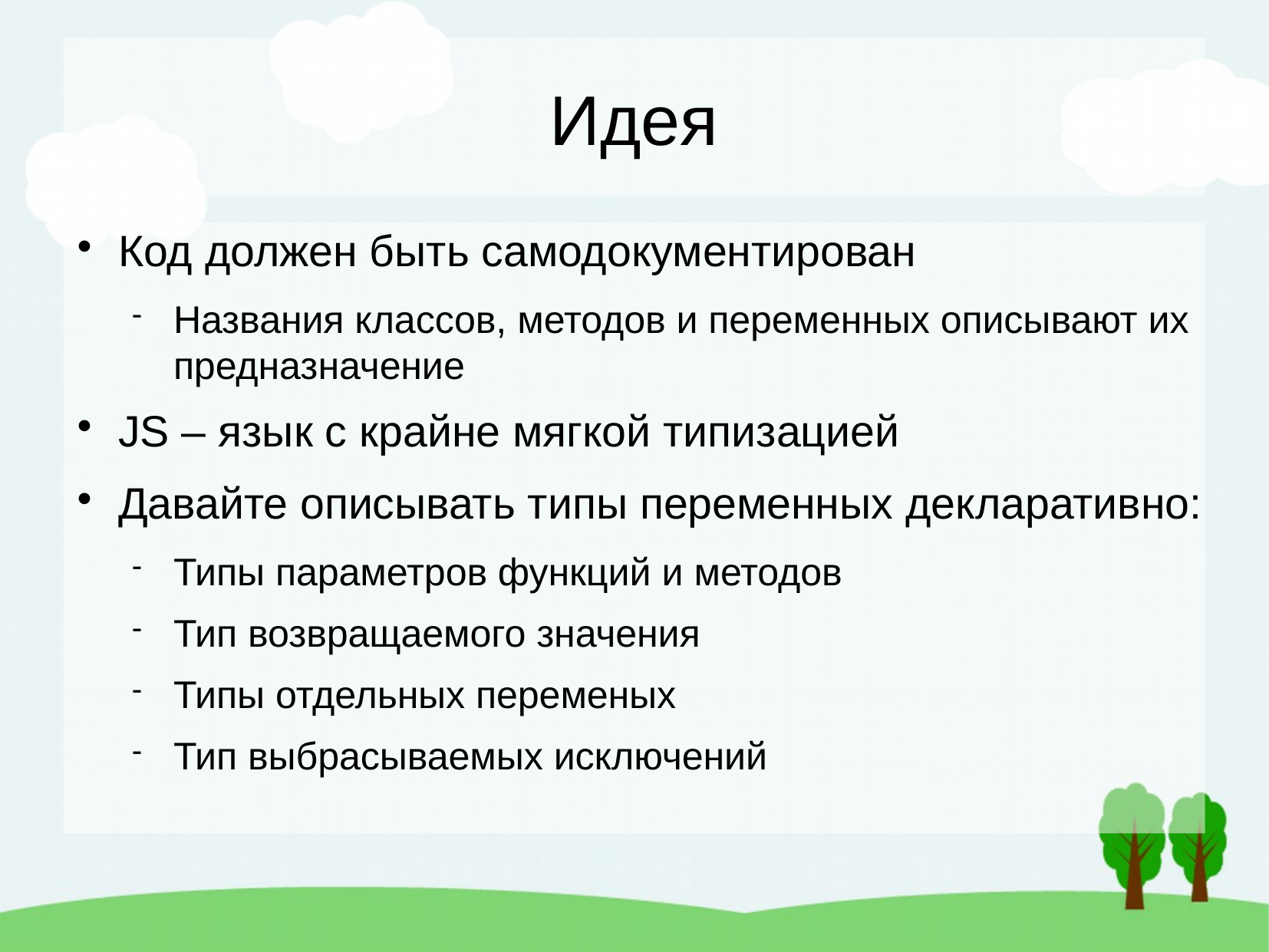

Идея
Код должен быть самодокументирован
Названия классов, методов и переменных описывают их предназначение
JS – язык с крайне мягкой типизацией
Давайте описывать типы переменных декларативно:
Типы параметров функций и методов
Тип возвращаемого значения
Типы отдельных переменых
Тип выбрасываемых исключений